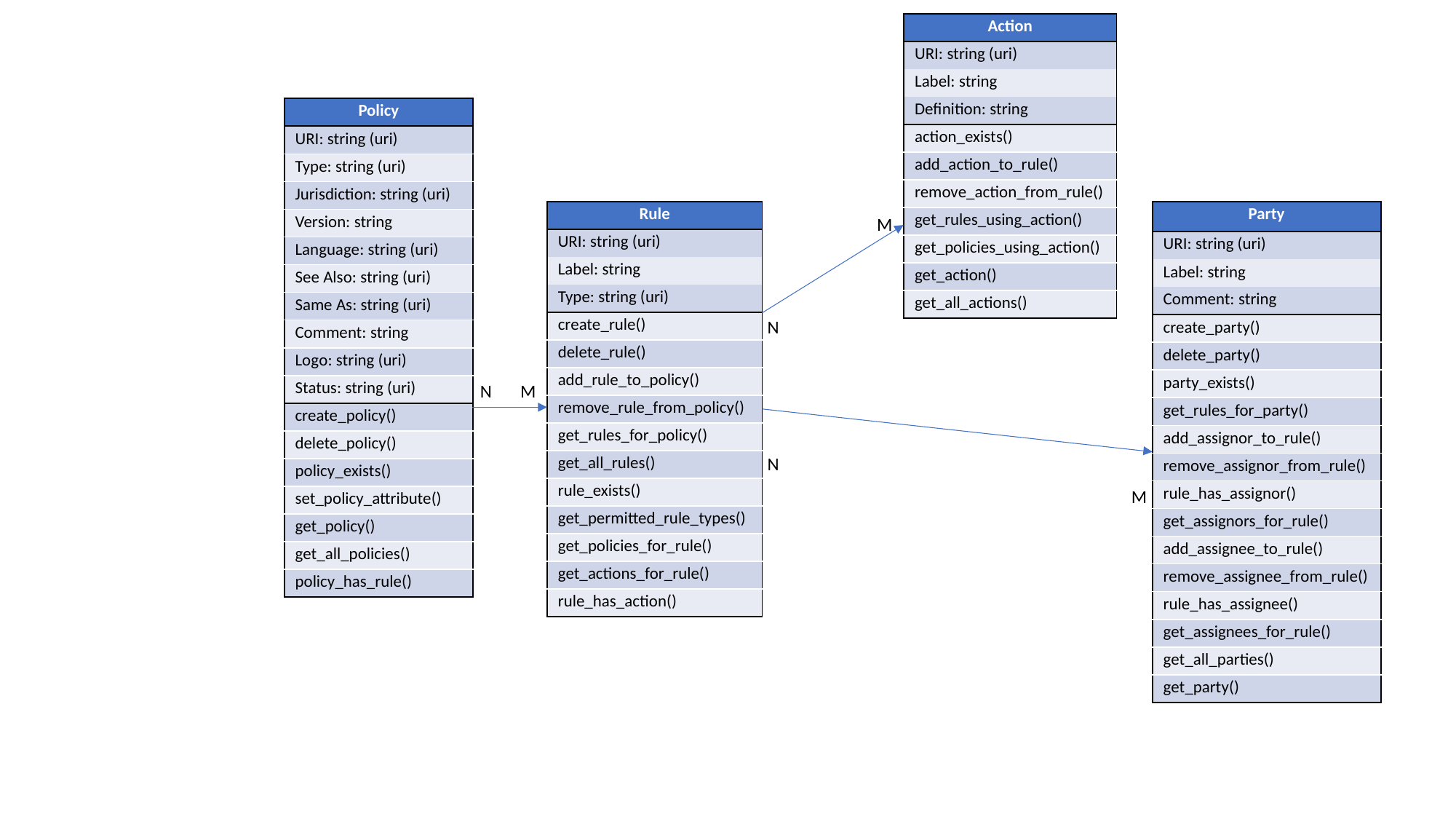

| Action |
| --- |
| URI: string (uri) |
| Label: string |
| Definition: string |
| action\_exists() |
| add\_action\_to\_rule() |
| remove\_action\_from\_rule() |
| get\_rules\_using\_action() |
| get\_policies\_using\_action() |
| get\_action() |
| get\_all\_actions() |
| Policy |
| --- |
| URI: string (uri) |
| Type: string (uri) |
| Jurisdiction: string (uri) |
| Version: string |
| Language: string (uri) |
| See Also: string (uri) |
| Same As: string (uri) |
| Comment: string |
| Logo: string (uri) |
| Status: string (uri) |
| create\_policy() |
| delete\_policy() |
| policy\_exists() |
| set\_policy\_attribute() |
| get\_policy() |
| get\_all\_policies() |
| policy\_has\_rule() |
| Rule |
| --- |
| URI: string (uri) |
| Label: string |
| Type: string (uri) |
| create\_rule() |
| delete\_rule() |
| add\_rule\_to\_policy() |
| remove\_rule\_from\_policy() |
| get\_rules\_for\_policy() |
| get\_all\_rules() |
| rule\_exists() |
| get\_permitted\_rule\_types() |
| get\_policies\_for\_rule() |
| get\_actions\_for\_rule() |
| rule\_has\_action() |
| Party |
| --- |
| URI: string (uri) |
| Label: string |
| Comment: string |
| create\_party() |
| delete\_party() |
| party\_exists() |
| get\_rules\_for\_party() |
| add\_assignor\_to\_rule() |
| remove\_assignor\_from\_rule() |
| rule\_has\_assignor() |
| get\_assignors\_for\_rule() |
| add\_assignee\_to\_rule() |
| remove\_assignee\_from\_rule() |
| rule\_has\_assignee() |
| get\_assignees\_for\_rule() |
| get\_all\_parties() |
| get\_party() |
M
N
N
M
N
M